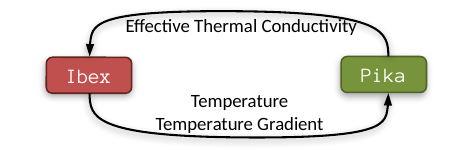

Effective Thermal Conductivity
Pika
Ibex
Temperature

Temperature Gradient